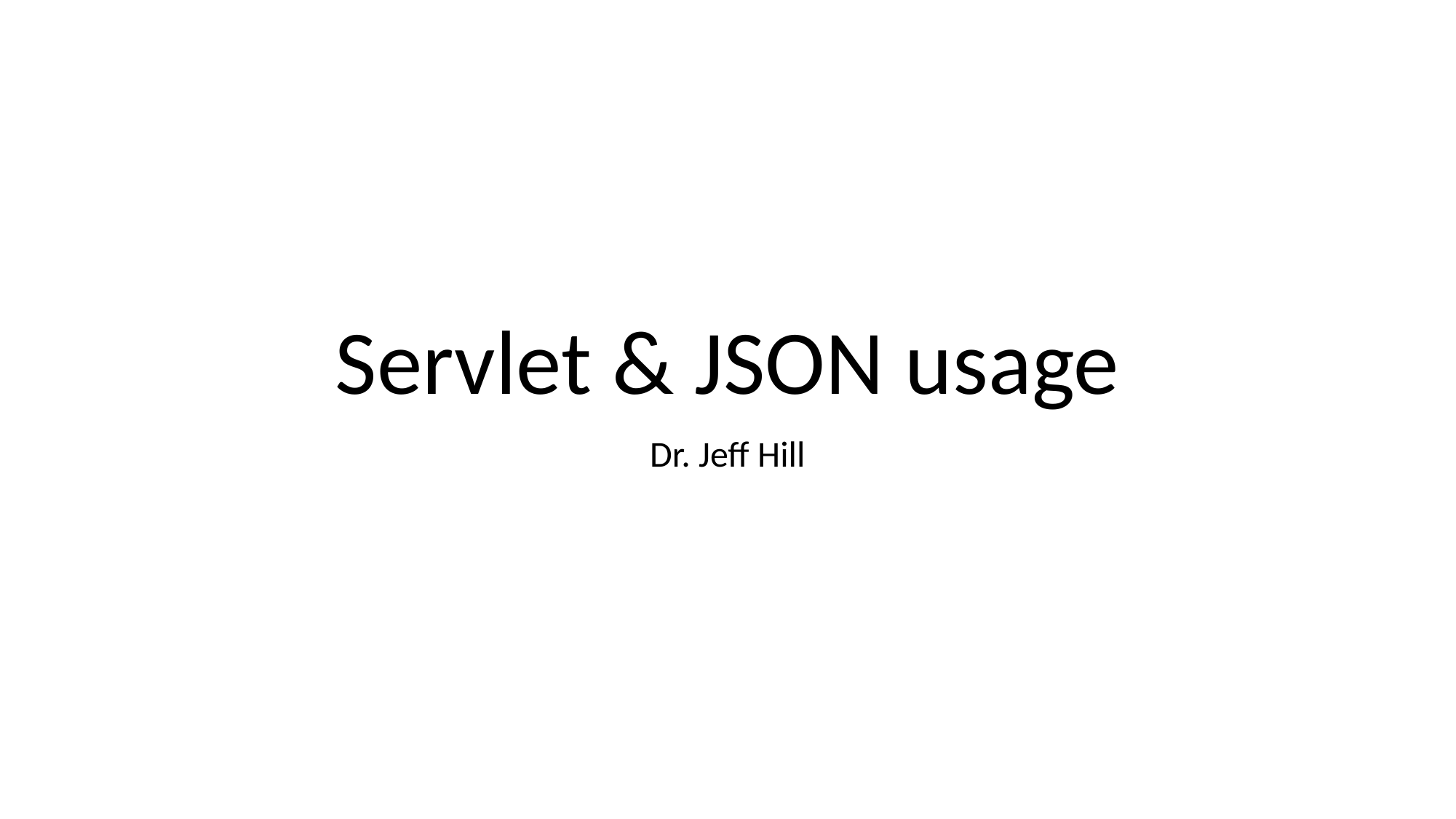

# Servlet & JSON usage
Dr. Jeff Hill